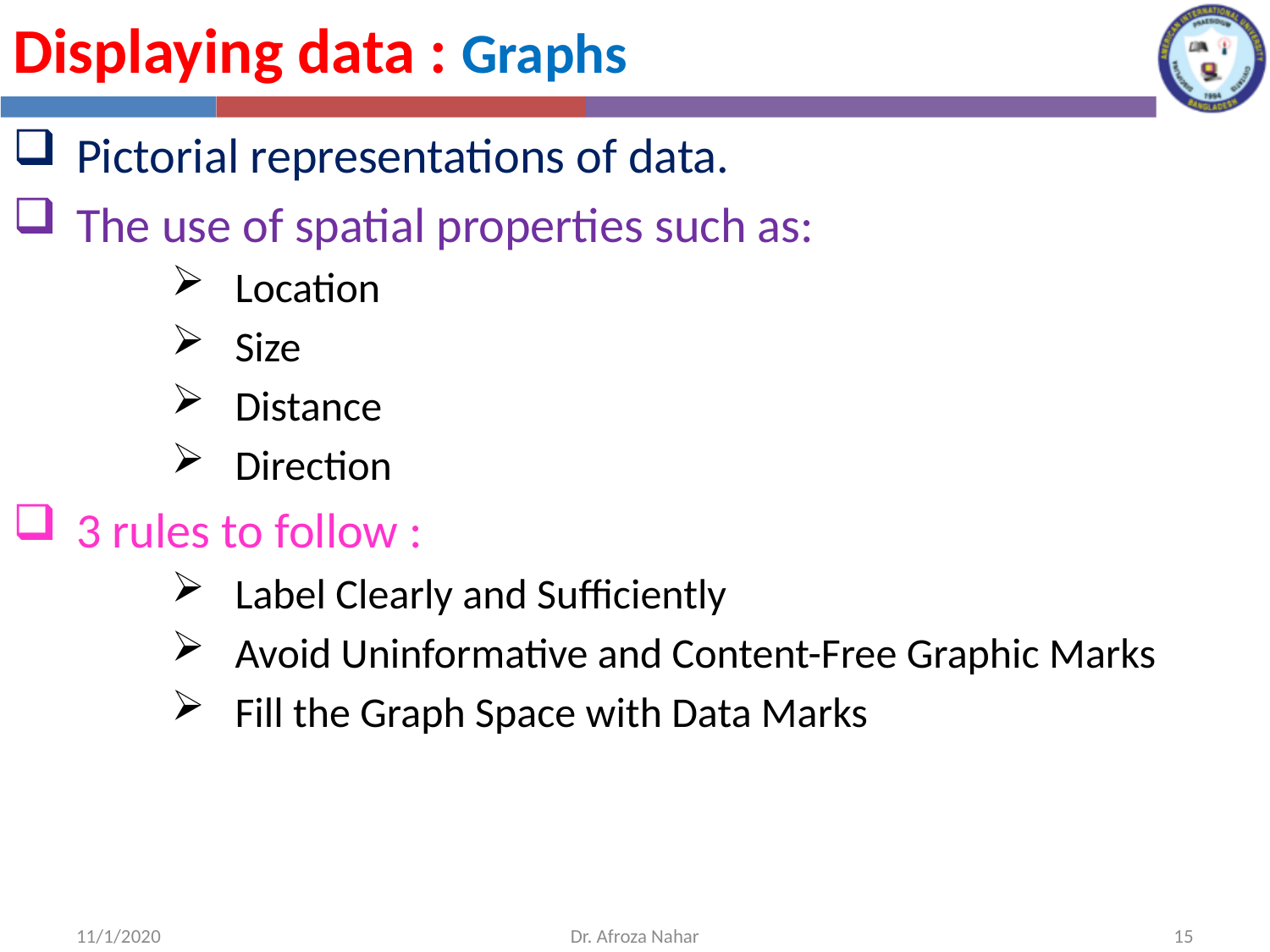

Displaying data : Graphs
Pictorial representations of data.
The use of spatial properties such as:
Location
Size
Distance
Direction
3 rules to follow :
Label Clearly and Sufficiently
Avoid Uninformative and Content-Free Graphic Marks
Fill the Graph Space with Data Marks

11/1/2020
Dr. Afroza Nahar
15